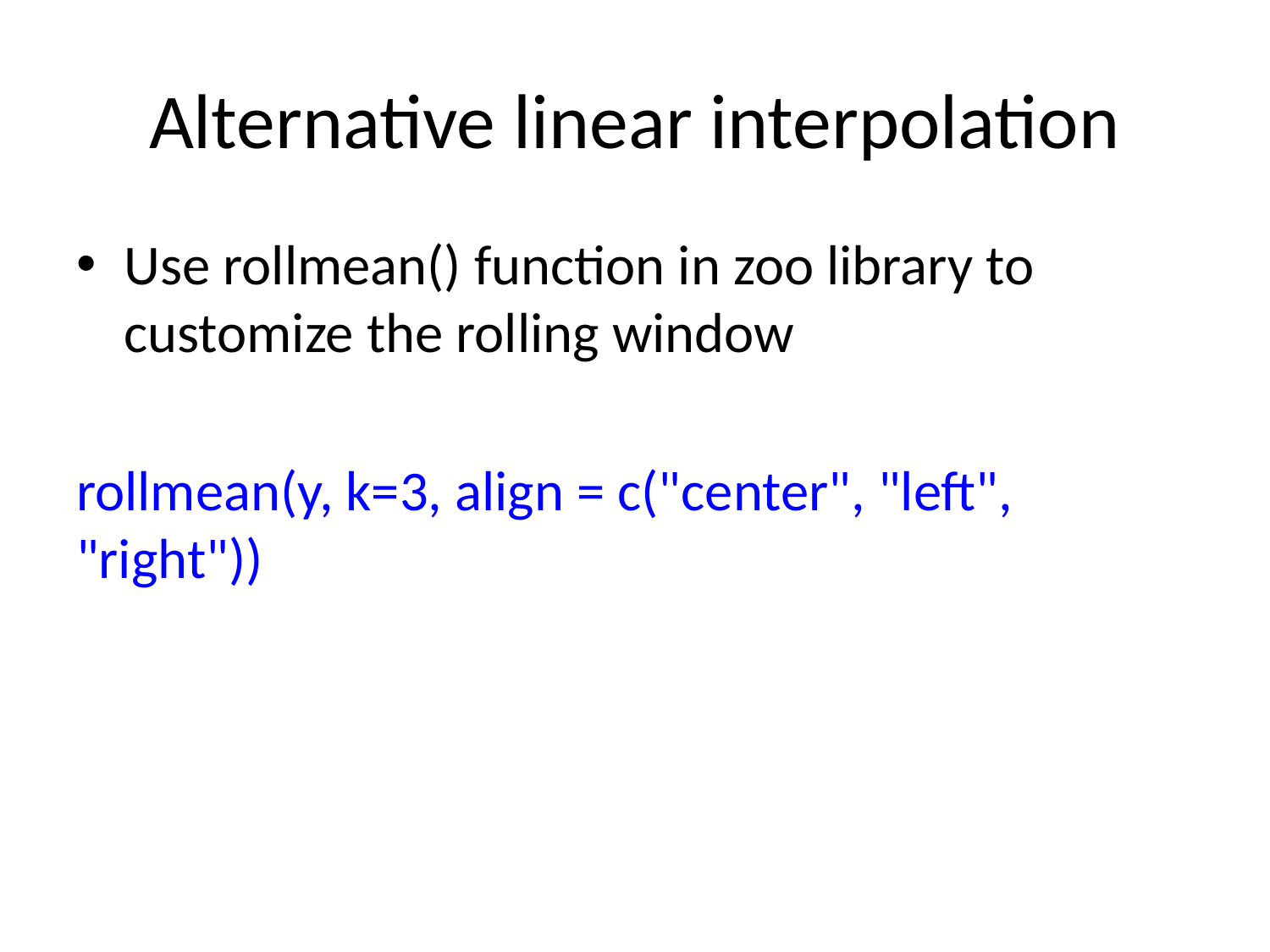

# Alternative linear interpolation
Use rollmean() function in zoo library to customize the rolling window

rollmean(y, k=3, align = c("center", "left", "right"))